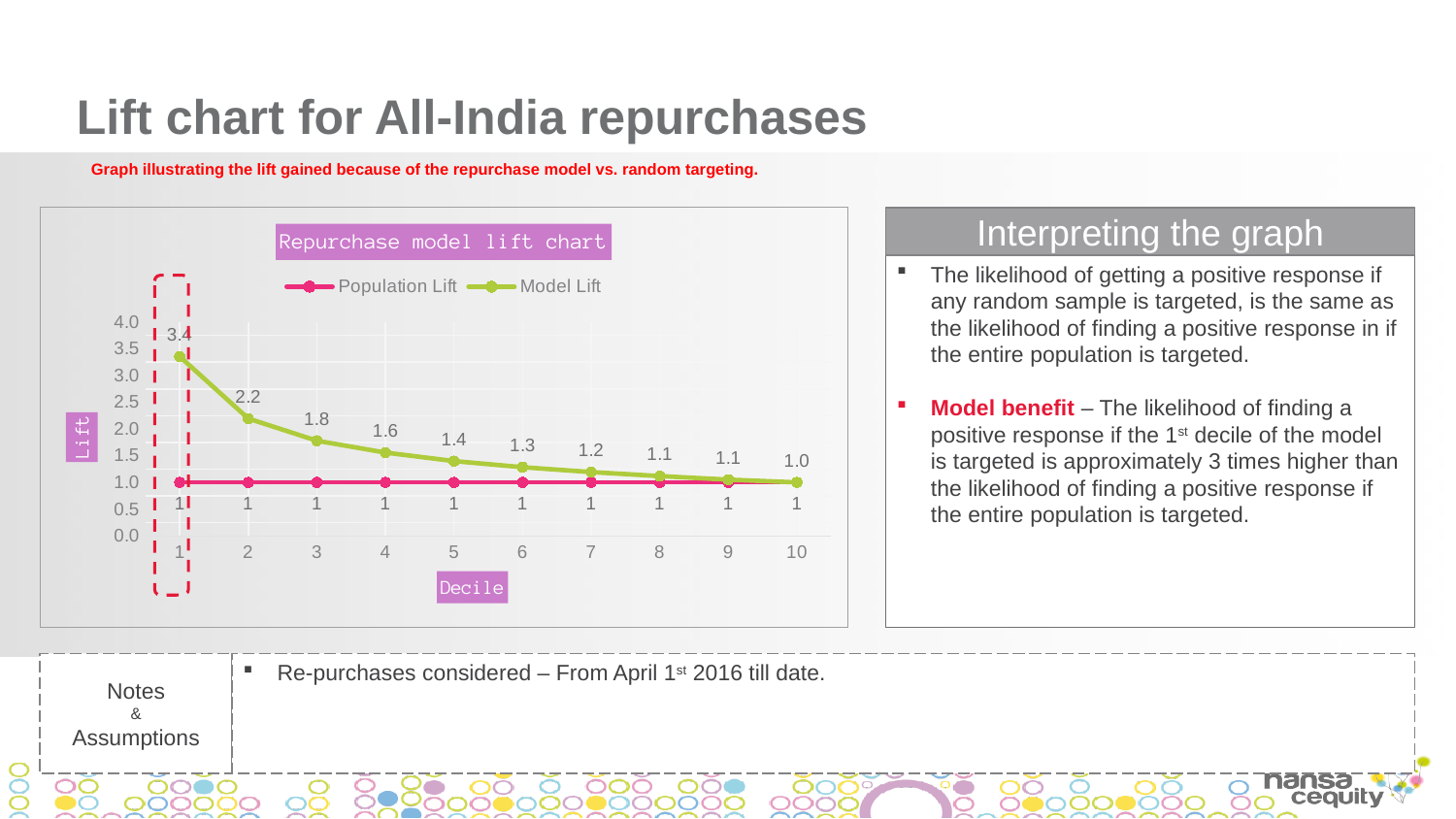

# Lift chart for All-India repurchases
Graph illustrating the lift gained because of the repurchase model vs. random targeting.
Interpreting the graph

### Chart: Repurchase model lift chart

| Category | Population Lift | Model Lift |
|---|---|---|
| 1 | 1.0 | 3.3556590953212964 |
| 2 | 1.0 | 2.1937487866433703 |
| 3 | 1.0 | 1.778942600142367 |
| 4 | 1.0 | 1.556979227334498 |
| 5 | 1.0 | 1.398369248689575 |
| 6 | 1.0 | 1.2842166569598137 |
| 7 | 1.0 | 1.1935269157167818 |
| 8 | 1.0 | 1.1182294700058242 |
| 9 | 1.0 | 1.0521150154231111 |
| 10 | 1.0 | 1.0000000000000002 |
The likelihood of getting a positive response if any random sample is targeted, is the same as the likelihood of finding a positive response in if the entire population is targeted.

Model benefit – The likelihood of finding a positive response if the 1st decile of the model is targeted is approximately 3 times higher than the likelihood of finding a positive response if the entire population is targeted.

Notes
&
Assumptions
Re-purchases considered – From April 1st 2016 till date.